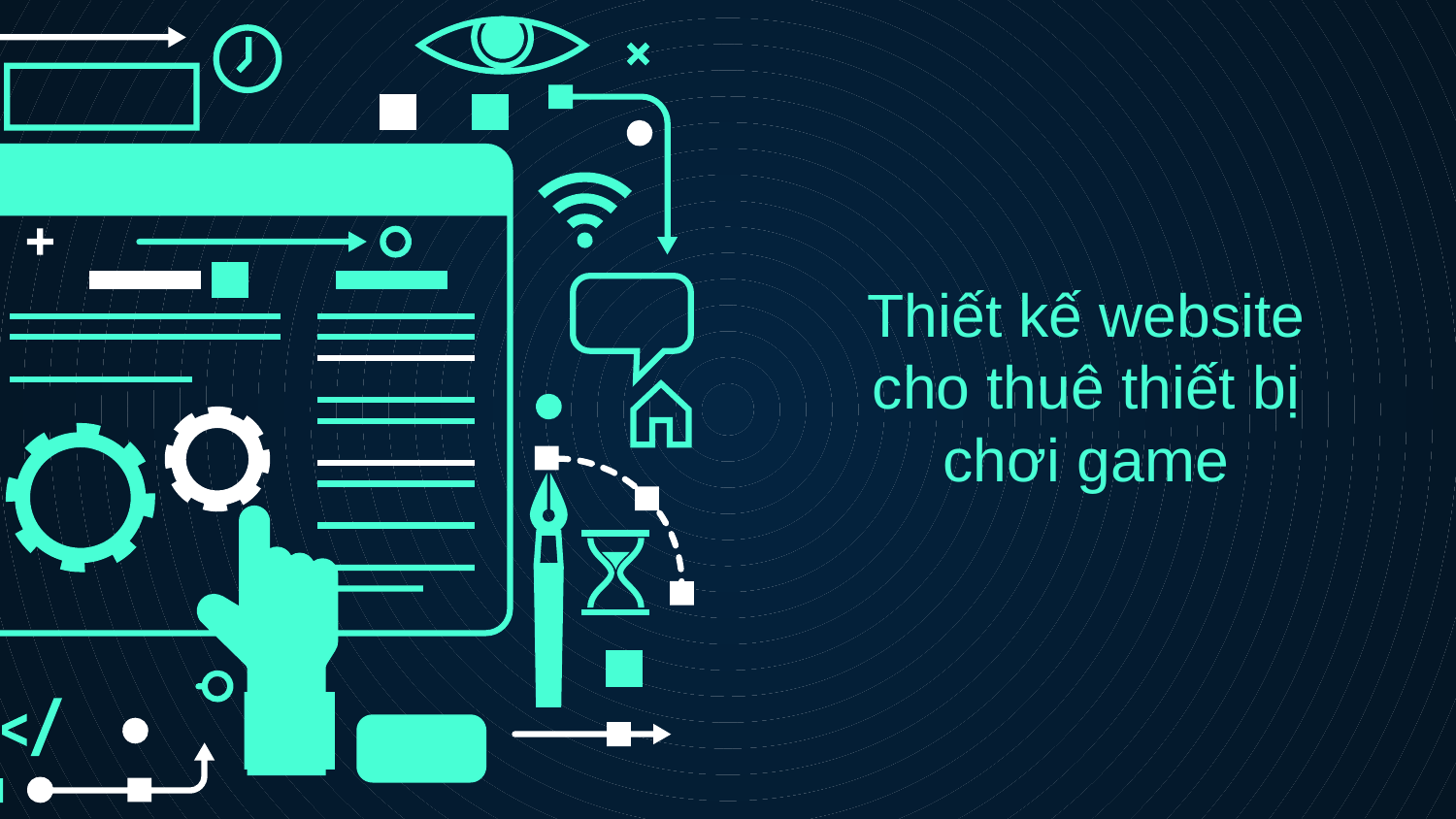

# Thiết kế website cho thuê thiết bị chơi game